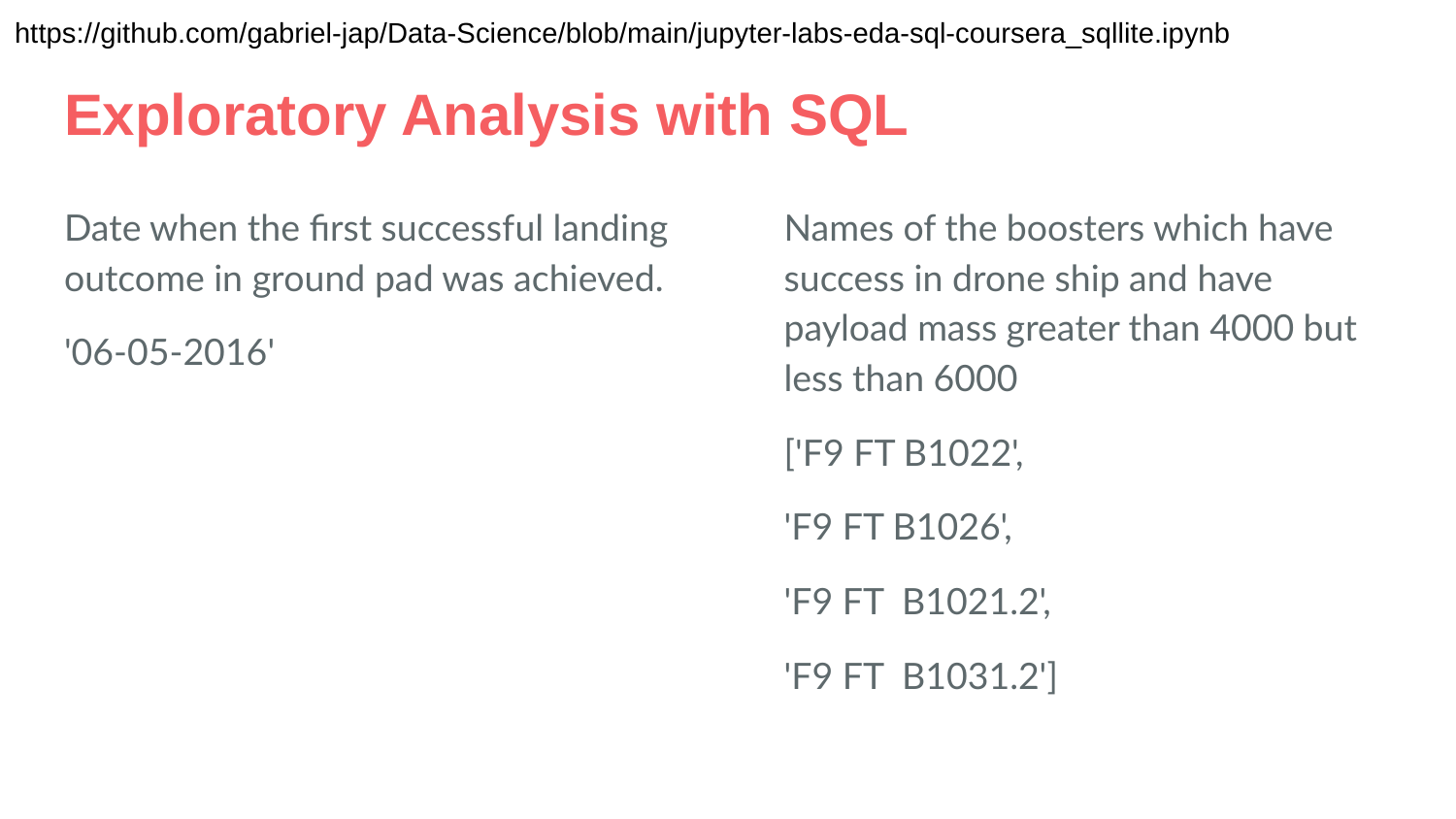

https://github.com/gabriel-jap/Data-Science/blob/main/jupyter-labs-eda-sql-coursera_sqllite.ipynb
# Exploratory Analysis with SQL

Date when the first successful landing outcome in ground pad was achieved.
'06-05-2016'

Names of the boosters which have success in drone ship and have payload mass greater than 4000 but less than 6000
['F9 FT B1022',
'F9 FT B1026',
'F9 FT  B1021.2',
'F9 FT  B1031.2']